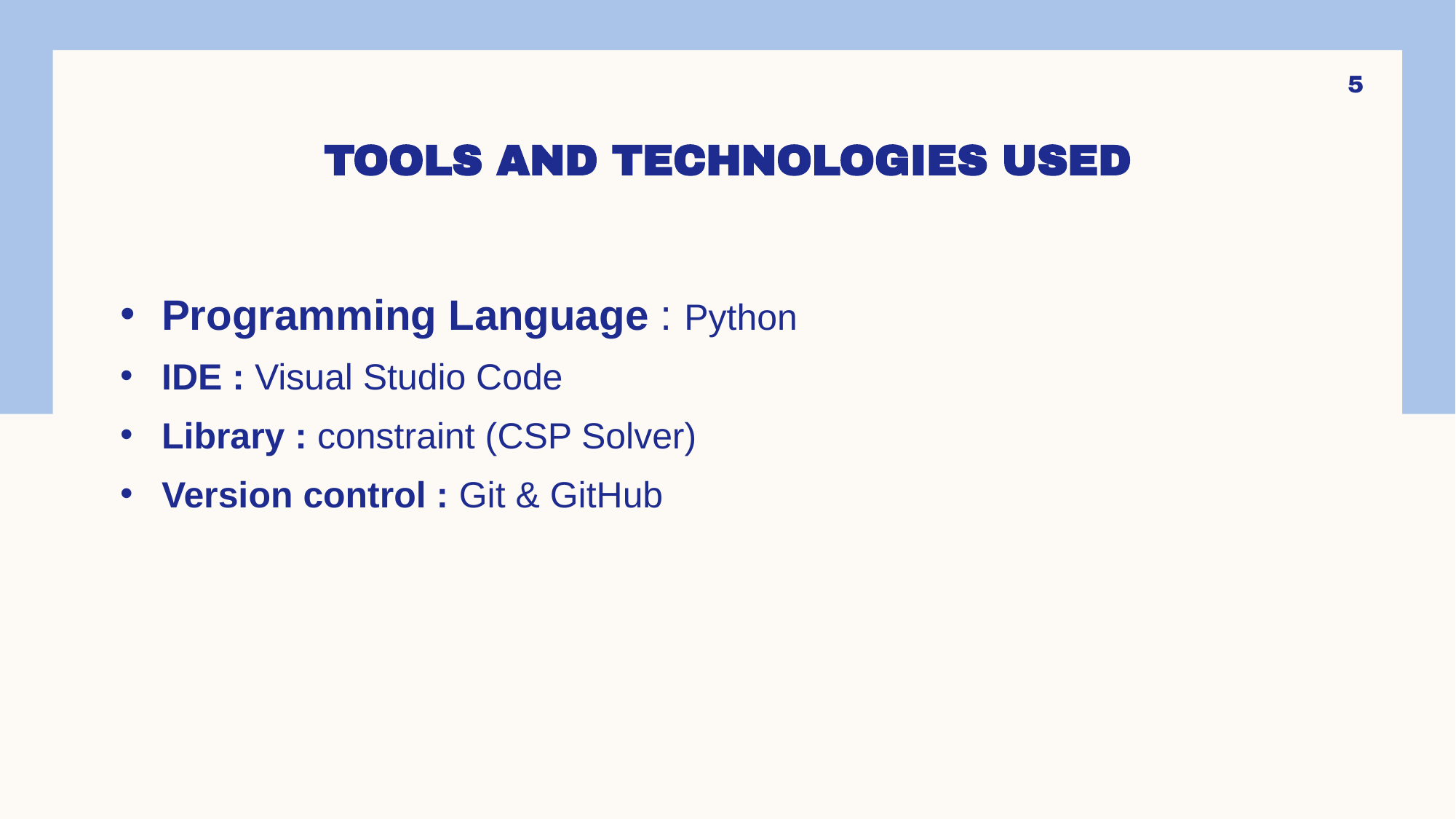

5
# Tools And Technologies used
Programming Language : Python
IDE : Visual Studio Code
Library : constraint (CSP Solver)
Version control : Git & GitHub